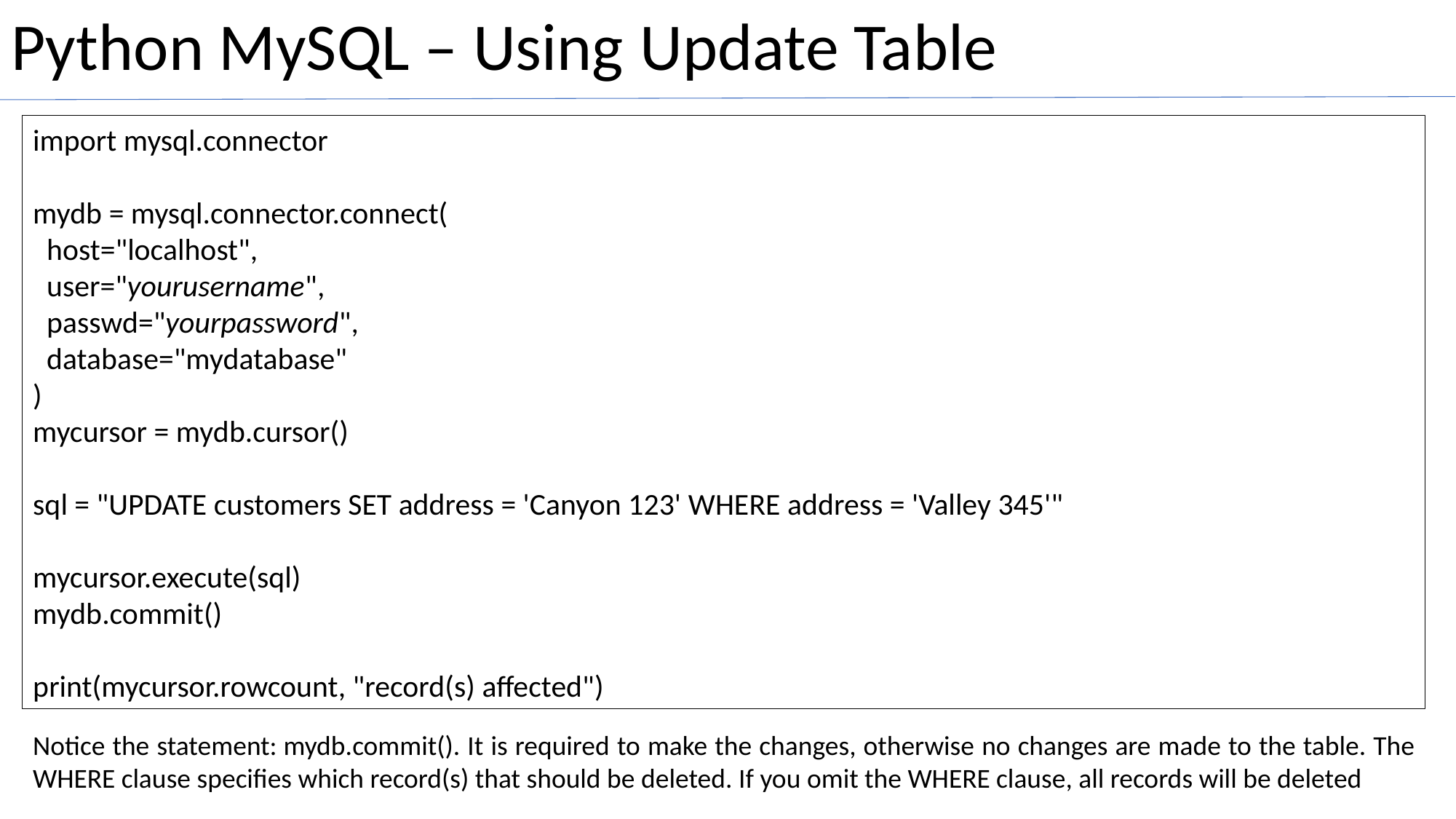

# Python MySQL – Using Update Table
import mysql.connector
mydb = mysql.connector.connect(
  host="localhost",
  user="yourusername",
  passwd="yourpassword",
  database="mydatabase"
)
mycursor = mydb.cursor()
sql = "UPDATE customers SET address = 'Canyon 123' WHERE address = 'Valley 345'"
mycursor.execute(sql)
mydb.commit()
print(mycursor.rowcount, "record(s) affected")
Notice the statement: mydb.commit(). It is required to make the changes, otherwise no changes are made to the table. The WHERE clause specifies which record(s) that should be deleted. If you omit the WHERE clause, all records will be deleted